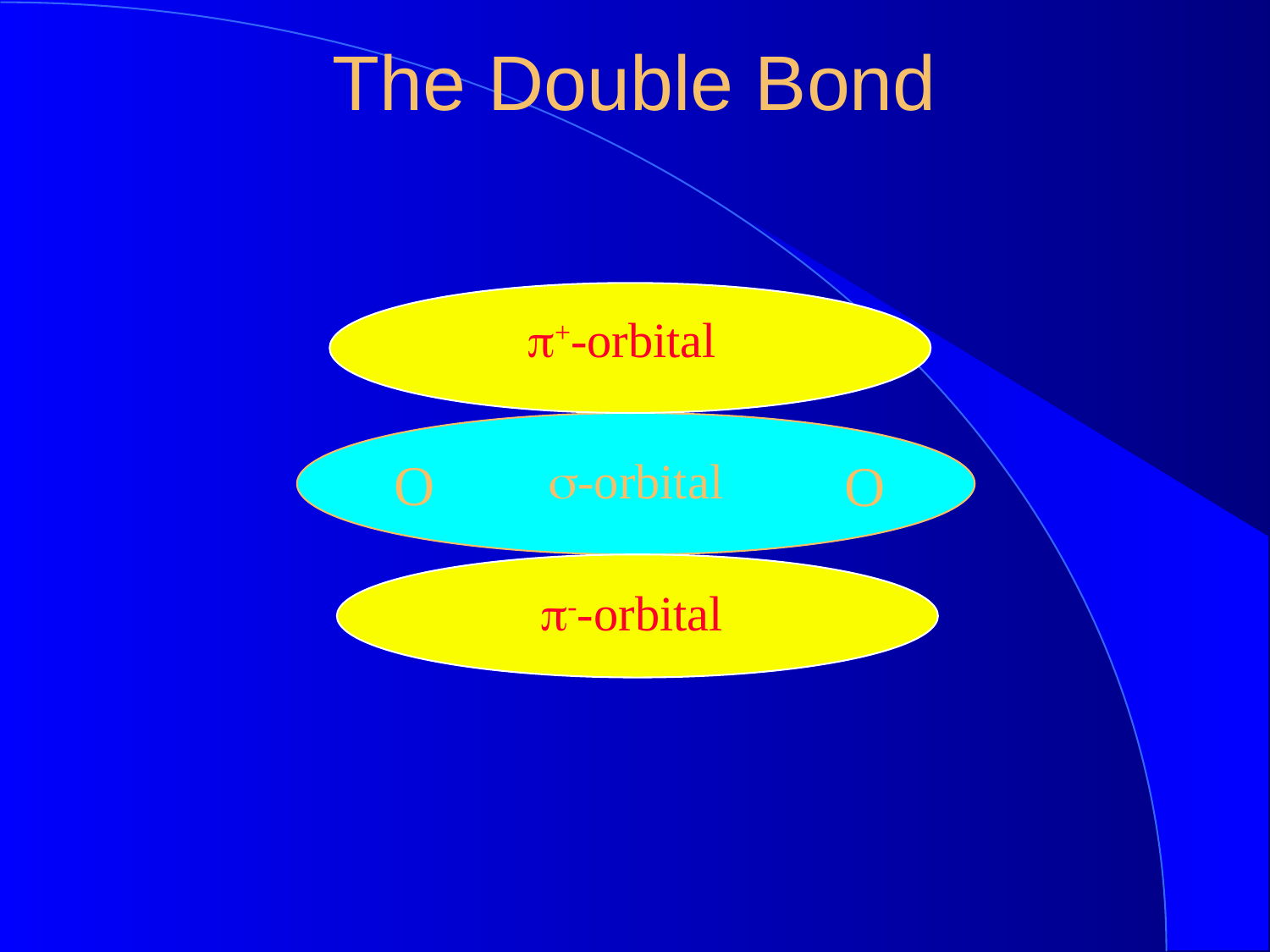

The Double Bond

π+-orbital

σ-orbital
O
O

π--orbital